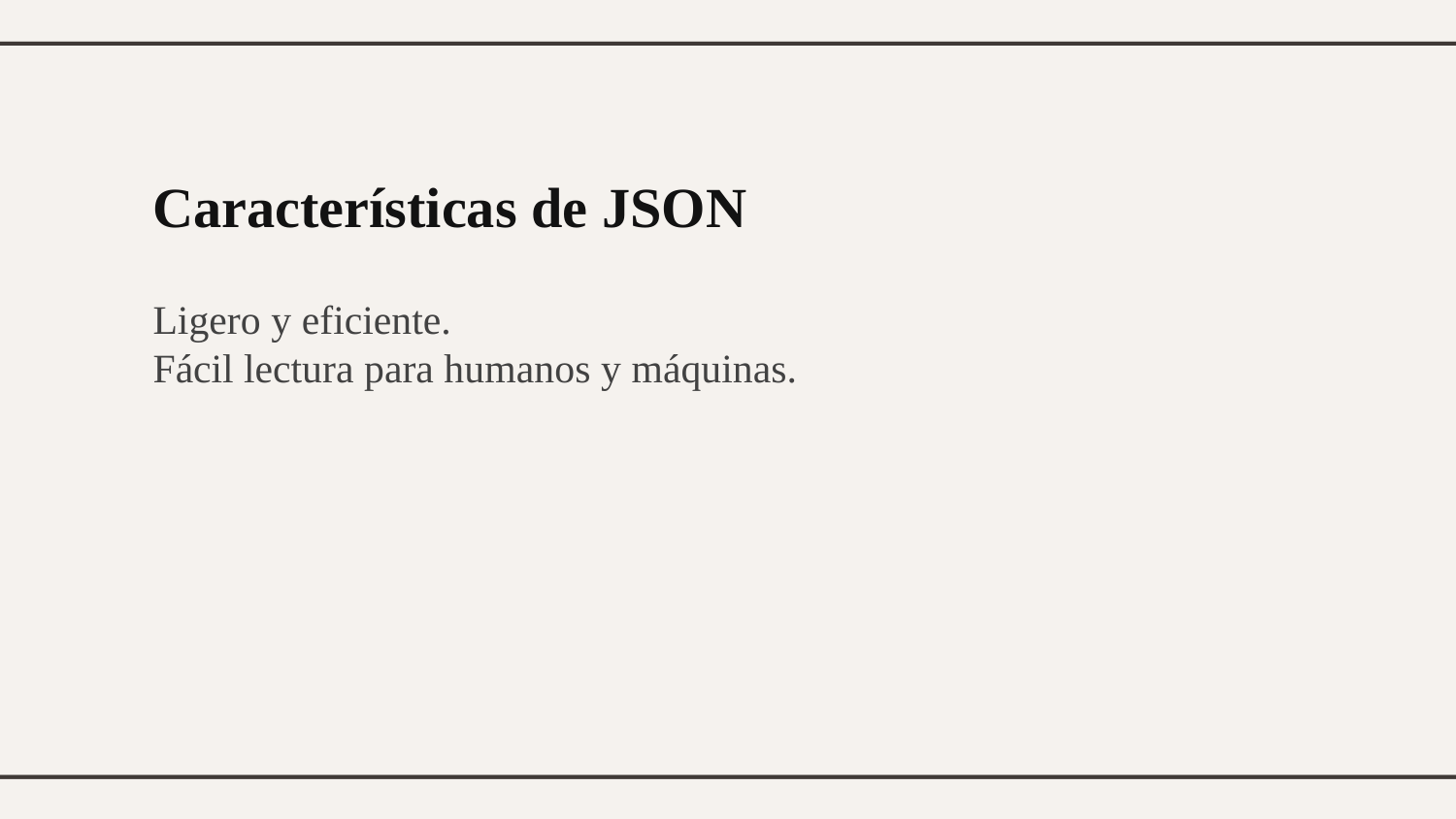

Características de JSON
Ligero y eficiente.
Fácil lectura para humanos y máquinas.